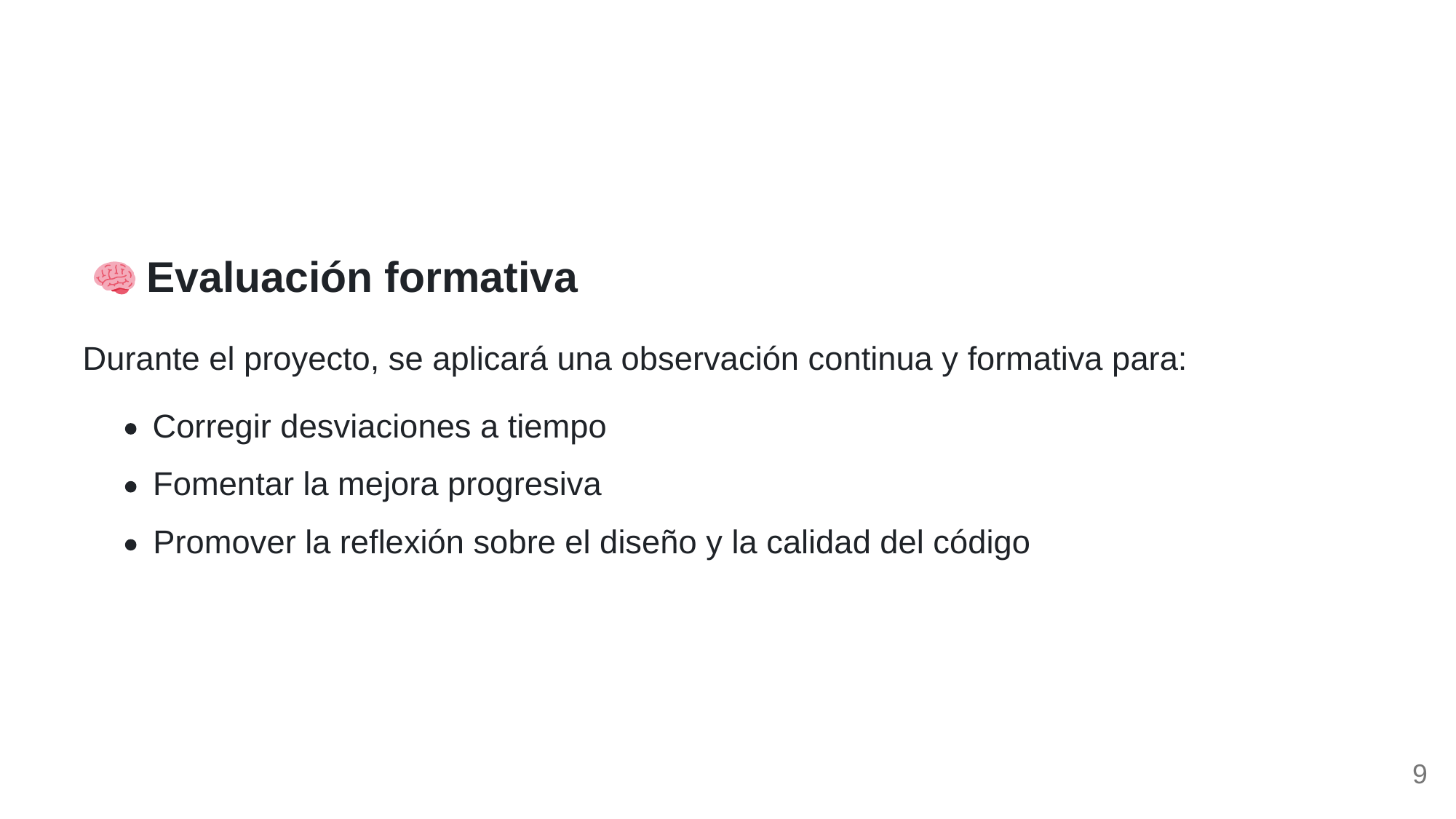

Evaluación formativa

Durante el proyecto, se aplicará una observación continua y formativa para:
Corregir desviaciones a tiempo

Fomentar la mejora progresiva

Promover la reflexión sobre el diseño y la calidad del código

9